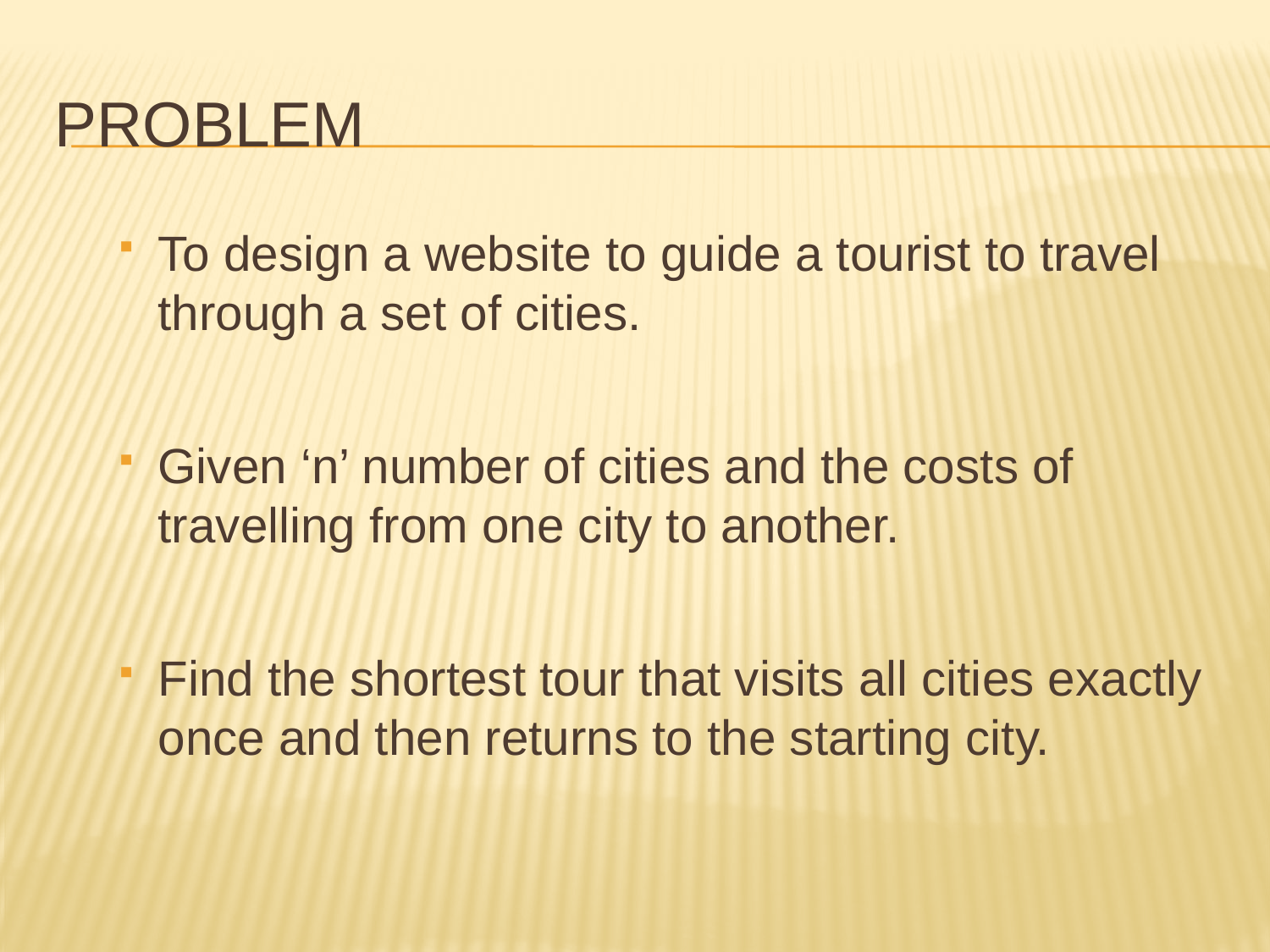

# Problem
To design a website to guide a tourist to travel through a set of cities.

Given ‘n’ number of cities and the costs of travelling from one city to another.

Find the shortest tour that visits all cities exactly once and then returns to the starting city.